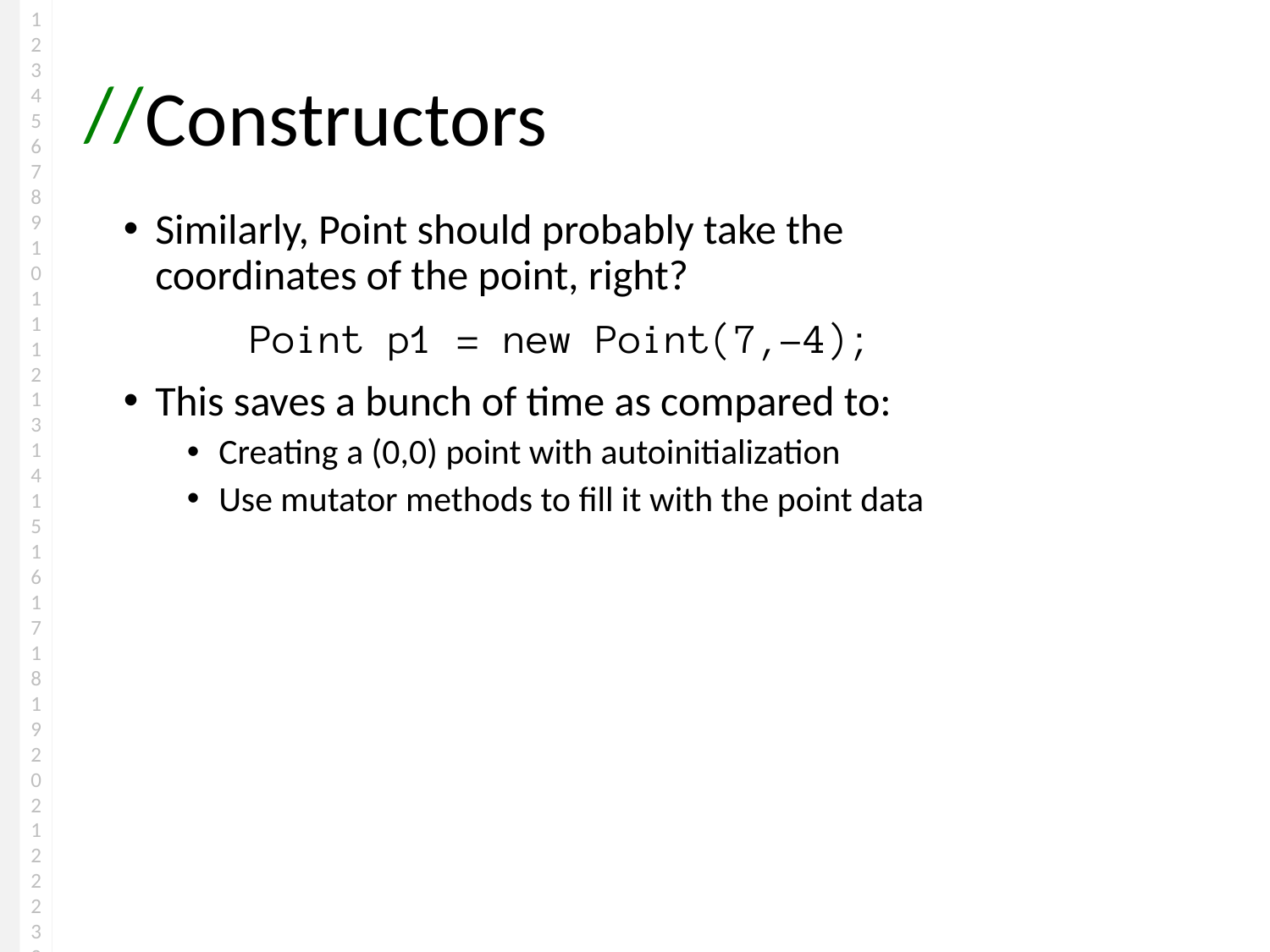

# Constructors
Similarly, Point should probably take the coordinates of the point, right?
	Point p1 = new Point(7,-4);
This saves a bunch of time as compared to:
Creating a (0,0) point with autoinitialization
Use mutator methods to fill it with the point data